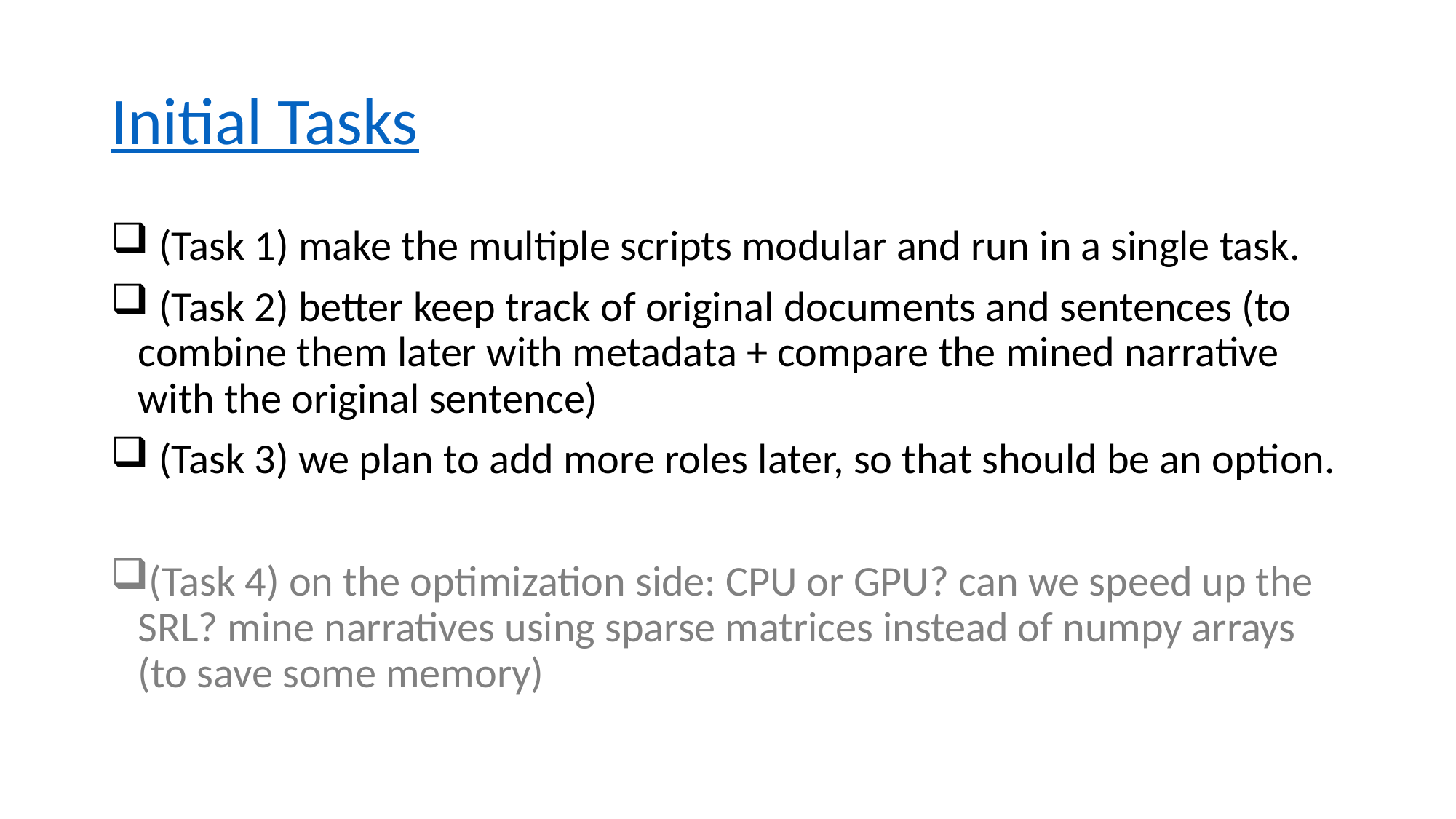

# Initial Tasks
 (Task 1) make the multiple scripts modular and run in a single task.
 (Task 2) better keep track of original documents and sentences (to combine them later with metadata + compare the mined narrative with the original sentence)
 (Task 3) we plan to add more roles later, so that should be an option.

(Task 4) on the optimization side: CPU or GPU? can we speed up the SRL? mine narratives using sparse matrices instead of numpy arrays (to save some memory)